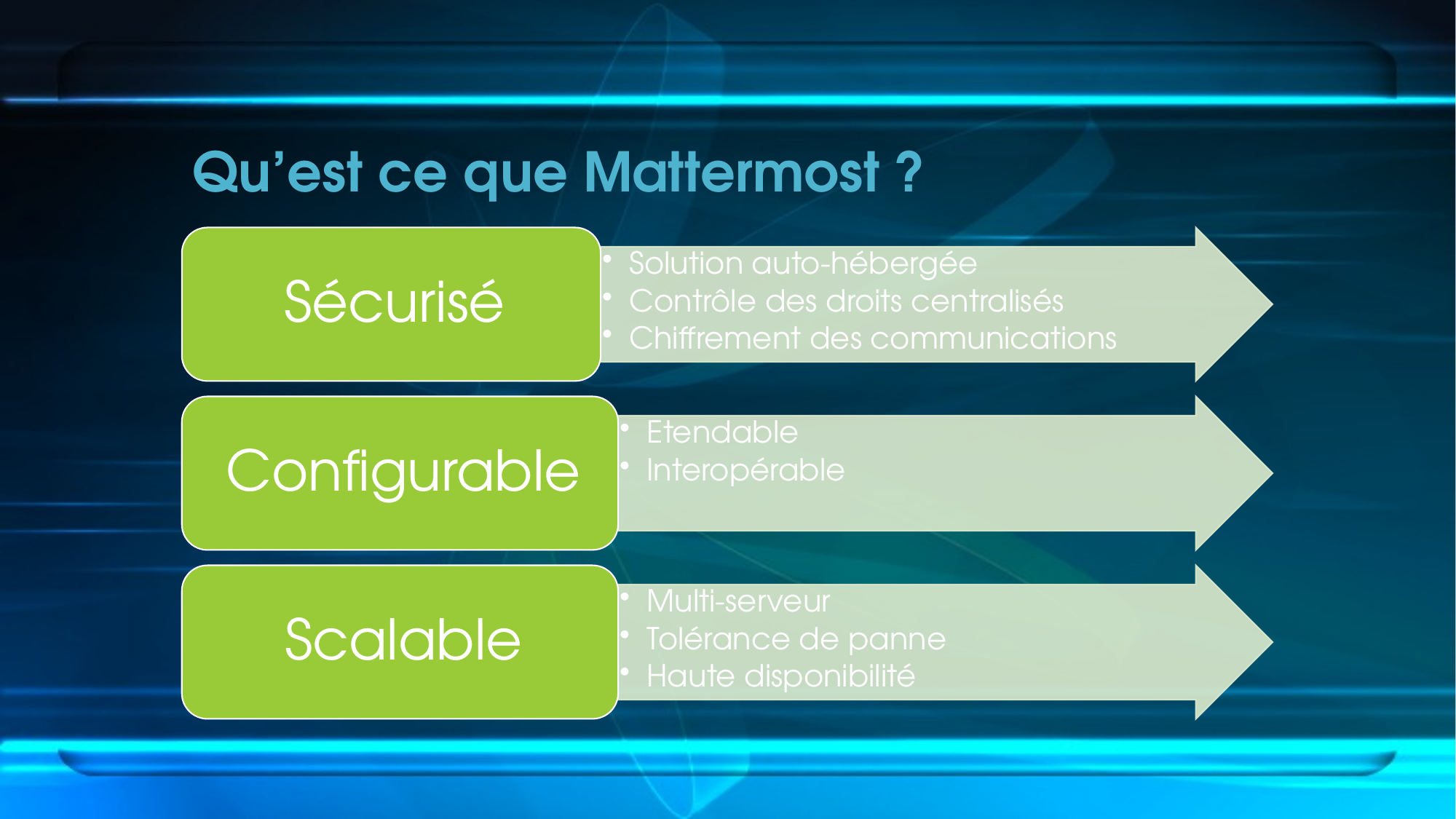

# Qu’est ce que Mattermost ?
Solution auto-hébergée
Contrôle des droits centralisés
Chiffrement des communications
Sécurisé
Etendable
Interopérable
Configurable
Multi-serveur
Tolérance de panne
Haute disponibilité
Scalable